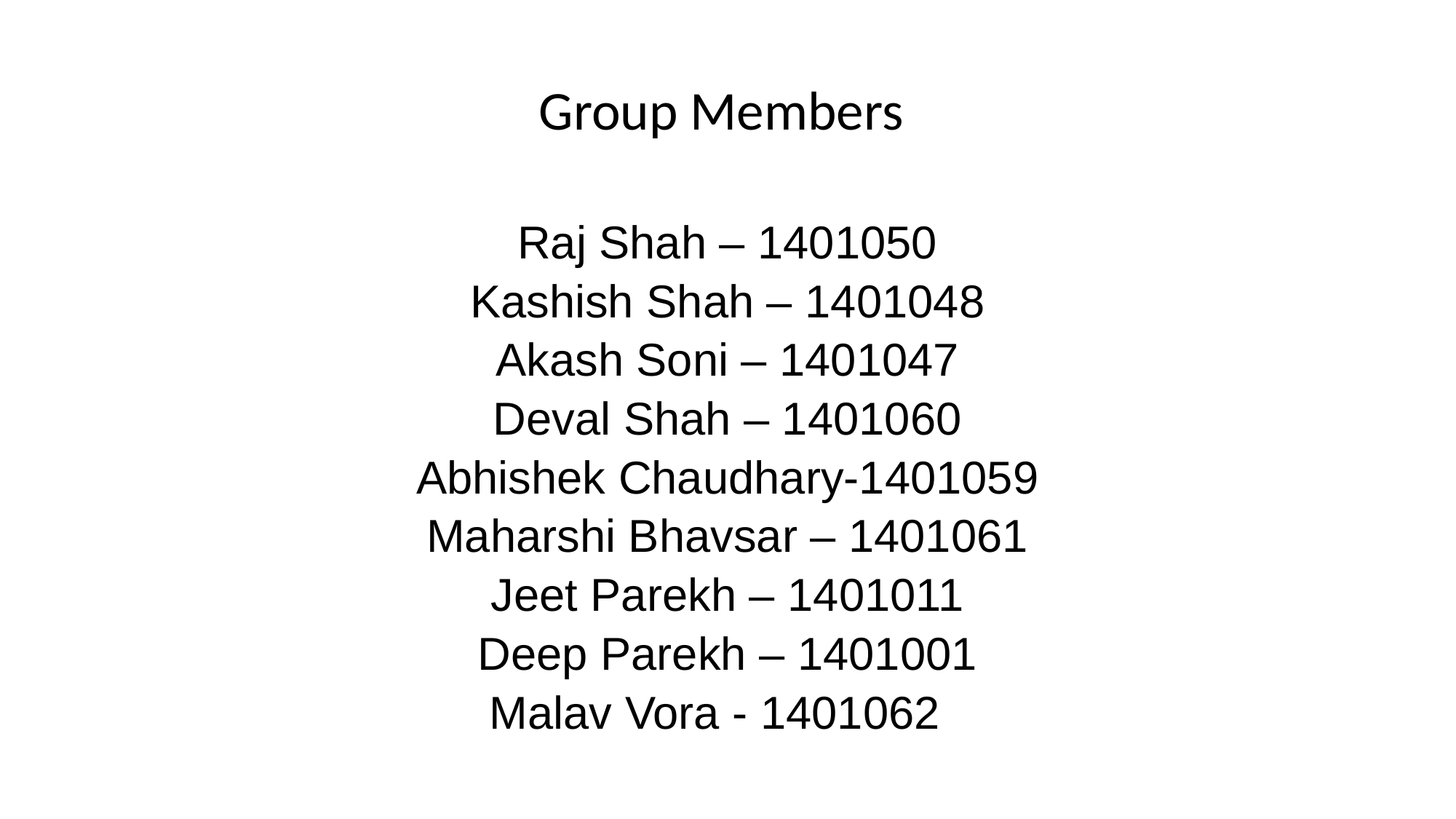

# Group Members
Raj Shah – 1401050
Kashish Shah – 1401048
Akash Soni – 1401047
Deval Shah – 1401060
Abhishek Chaudhary-1401059
Maharshi Bhavsar – 1401061
Jeet Parekh – 1401011
Deep Parekh – 1401001
Malav Vora - 1401062